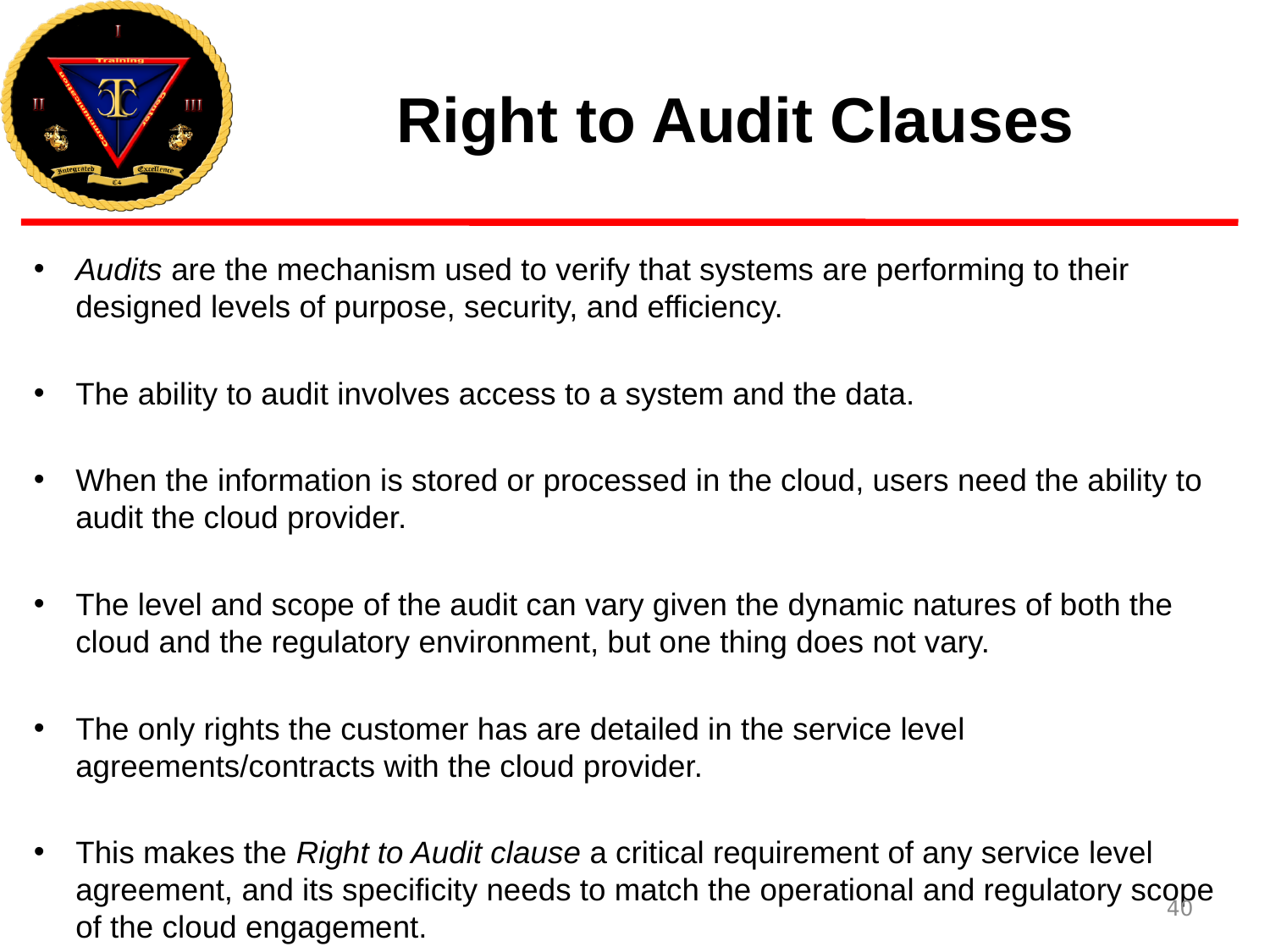

# Right to Audit Clauses
Audits are the mechanism used to verify that systems are performing to their designed levels of purpose, security, and efficiency.

The ability to audit involves access to a system and the data.

When the information is stored or processed in the cloud, users need the ability to audit the cloud provider.

The level and scope of the audit can vary given the dynamic natures of both the cloud and the regulatory environment, but one thing does not vary.

The only rights the customer has are detailed in the service level agreements/contracts with the cloud provider.

This makes the Right to Audit clause a critical requirement of any service level agreement, and its specificity needs to match the operational and regulatory scope of the cloud engagement.
40